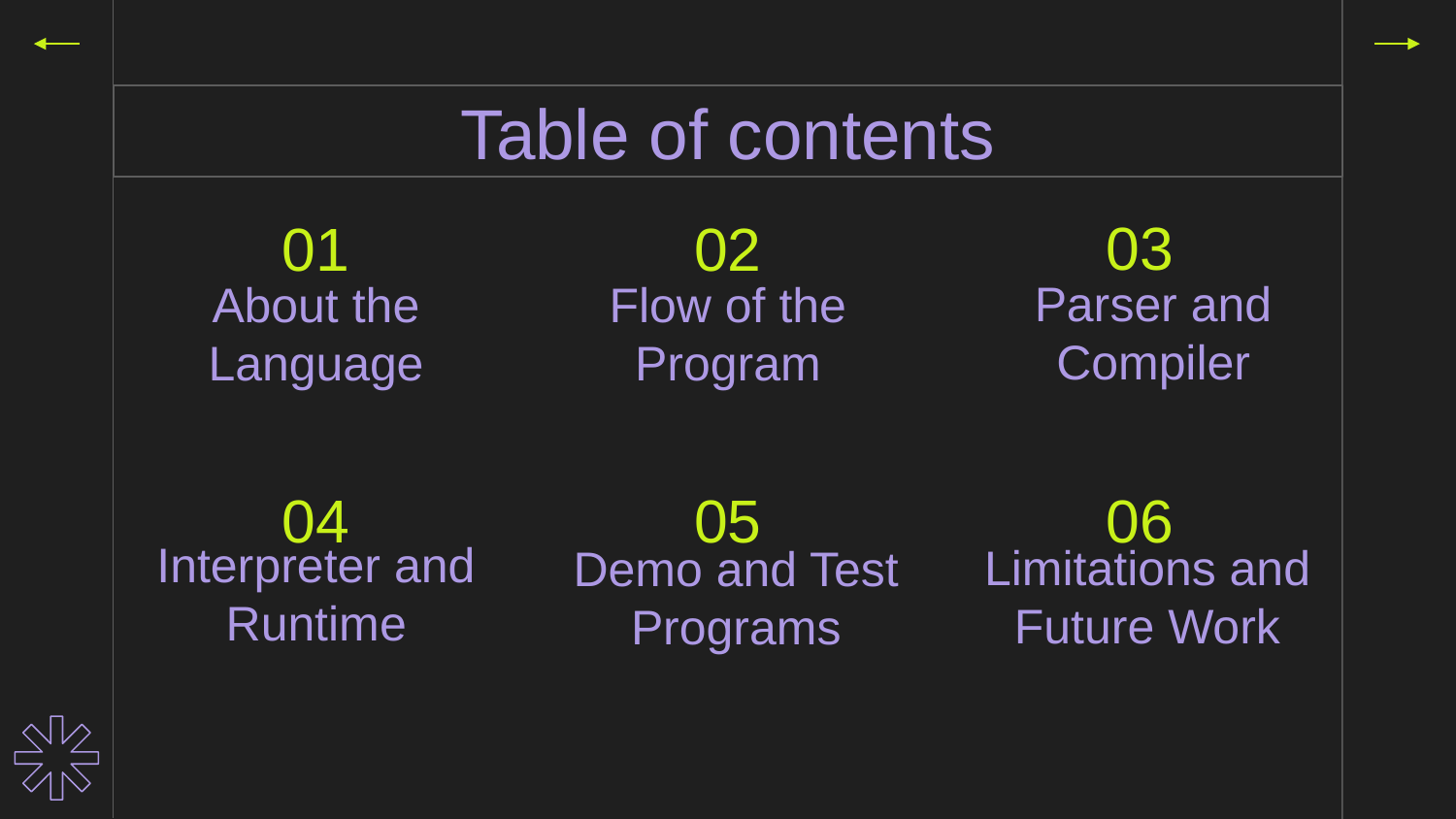

Table of contents
03
# 01
02
Parser and Compiler
About the Language
Flow of the Program
04
06
05
Interpreter and Runtime
Limitations and Future Work
Demo and Test Programs